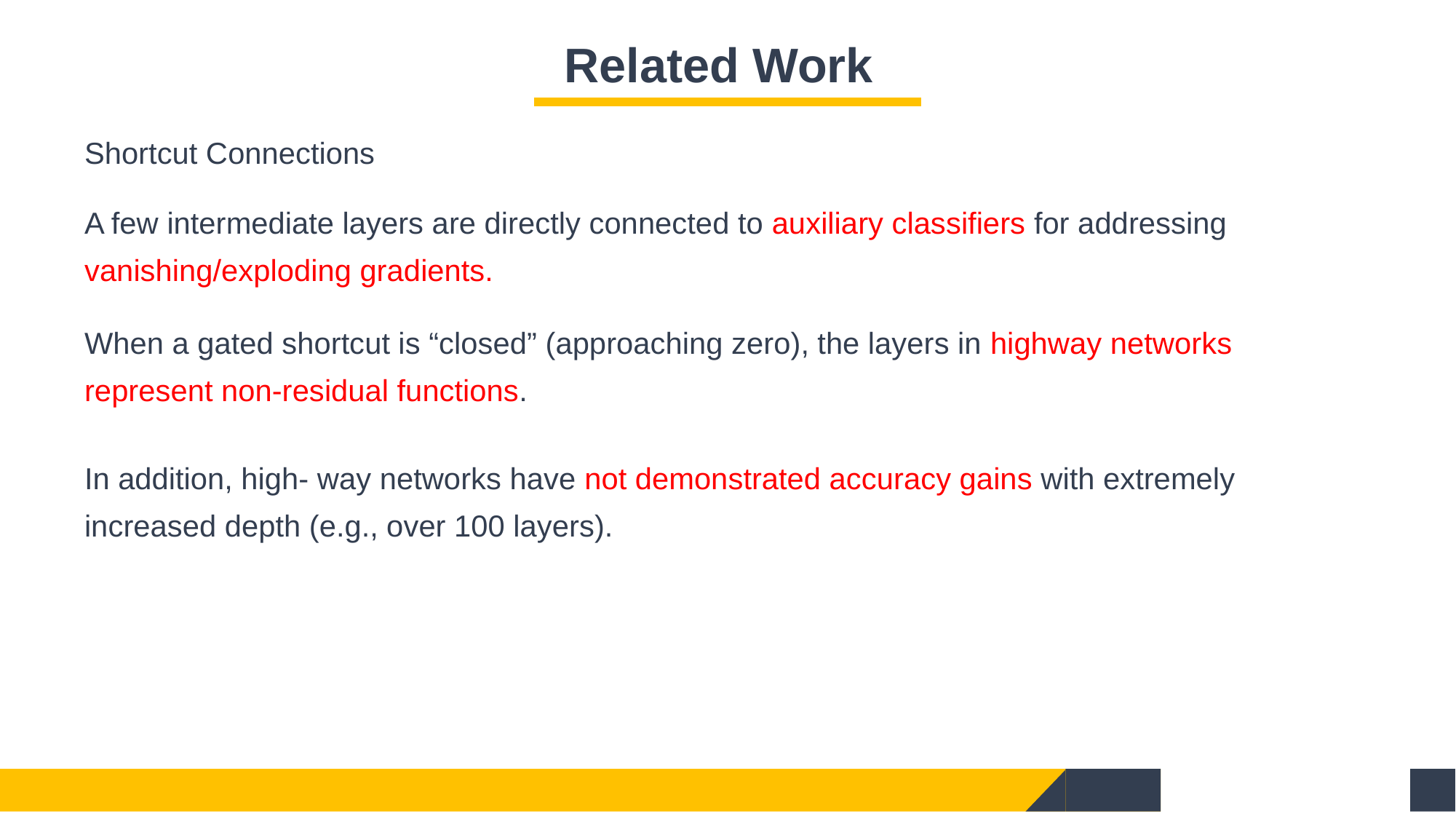

Related Work

Shortcut Connections
A few intermediate layers are directly connected to auxiliary classifiers for addressing vanishing/exploding gradients.
When a gated shortcut is “closed” (approaching zero), the layers in highway networks represent non-residual functions.
In addition, high- way networks have not demonstrated accuracy gains with extremely increased depth (e.g., over 100 layers).